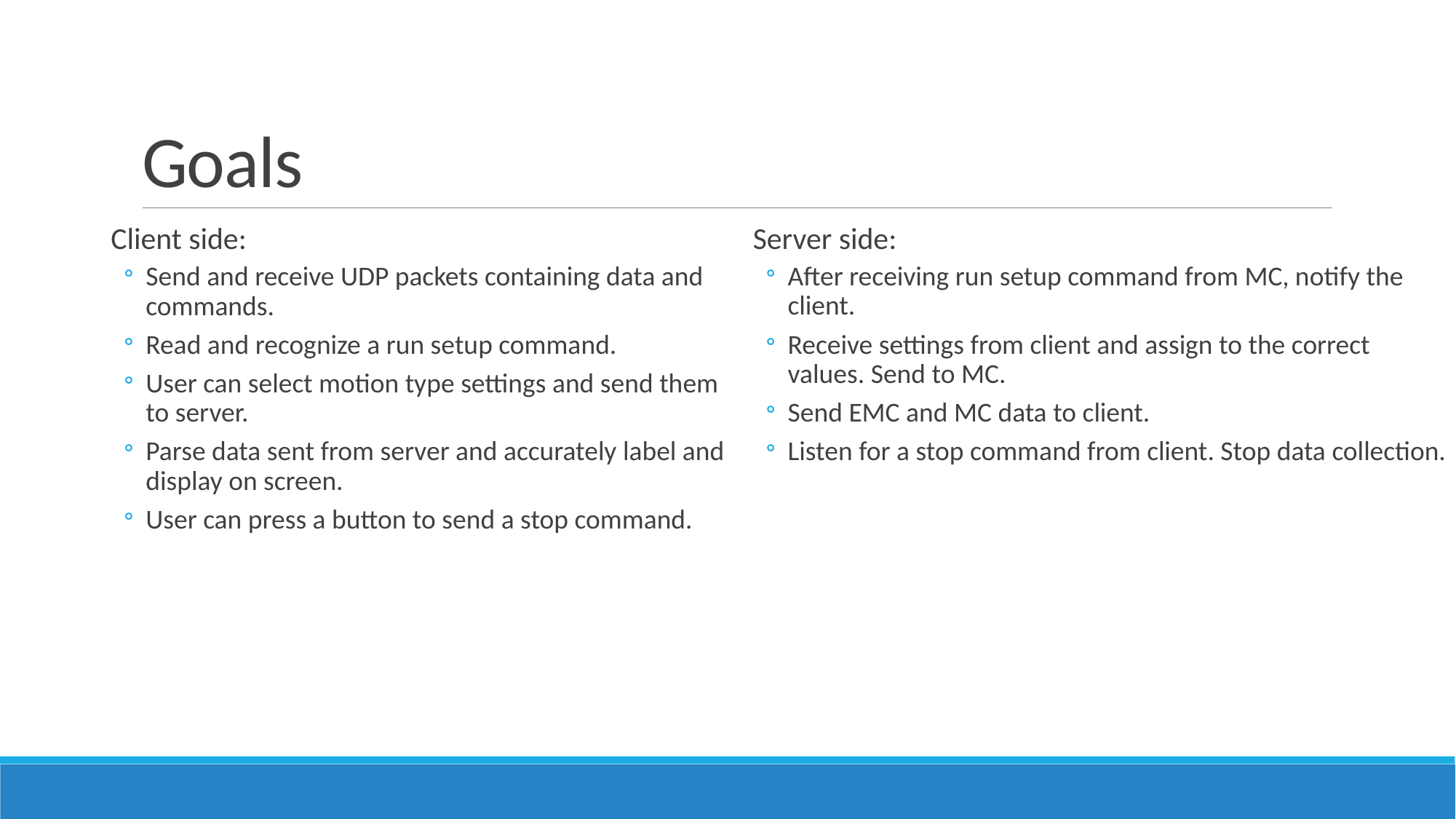

# Goals
Client side:
Send and receive UDP packets containing data and commands.
Read and recognize a run setup command.
User can select motion type settings and send them to server.
Parse data sent from server and accurately label and display on screen.
User can press a button to send a stop command.

Server side:
After receiving run setup command from MC, notify the client.
Receive settings from client and assign to the correct values. Send to MC.
Send EMC and MC data to client.
Listen for a stop command from client. Stop data collection.